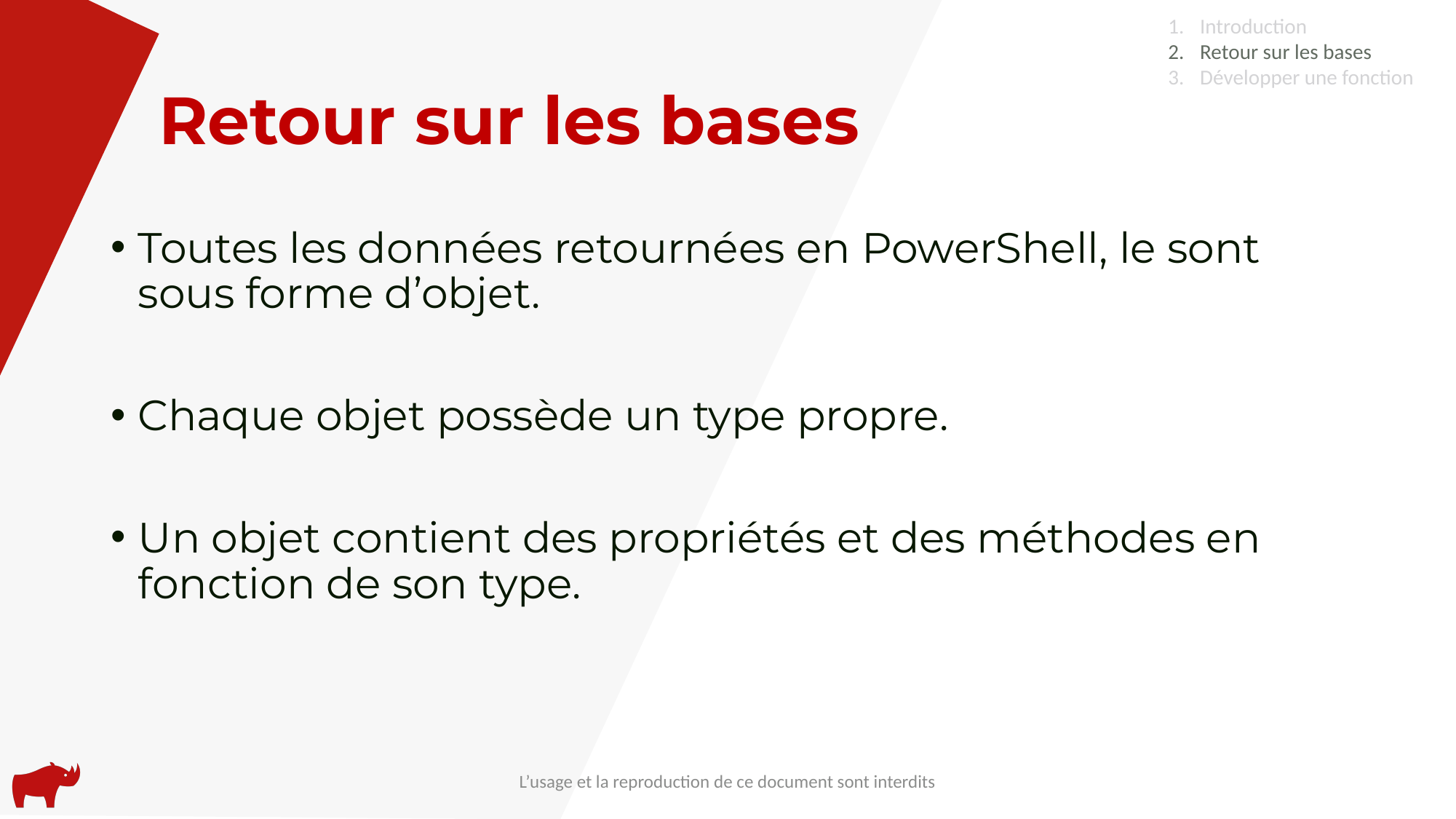

Introduction
Retour sur les bases
Développer une fonction
# Retour sur les bases
Toutes les données retournées en PowerShell, le sont sous forme d’objet.

Chaque objet possède un type propre.

Un objet contient des propriétés et des méthodes en fonction de son type.
L’usage et la reproduction de ce document sont interdits